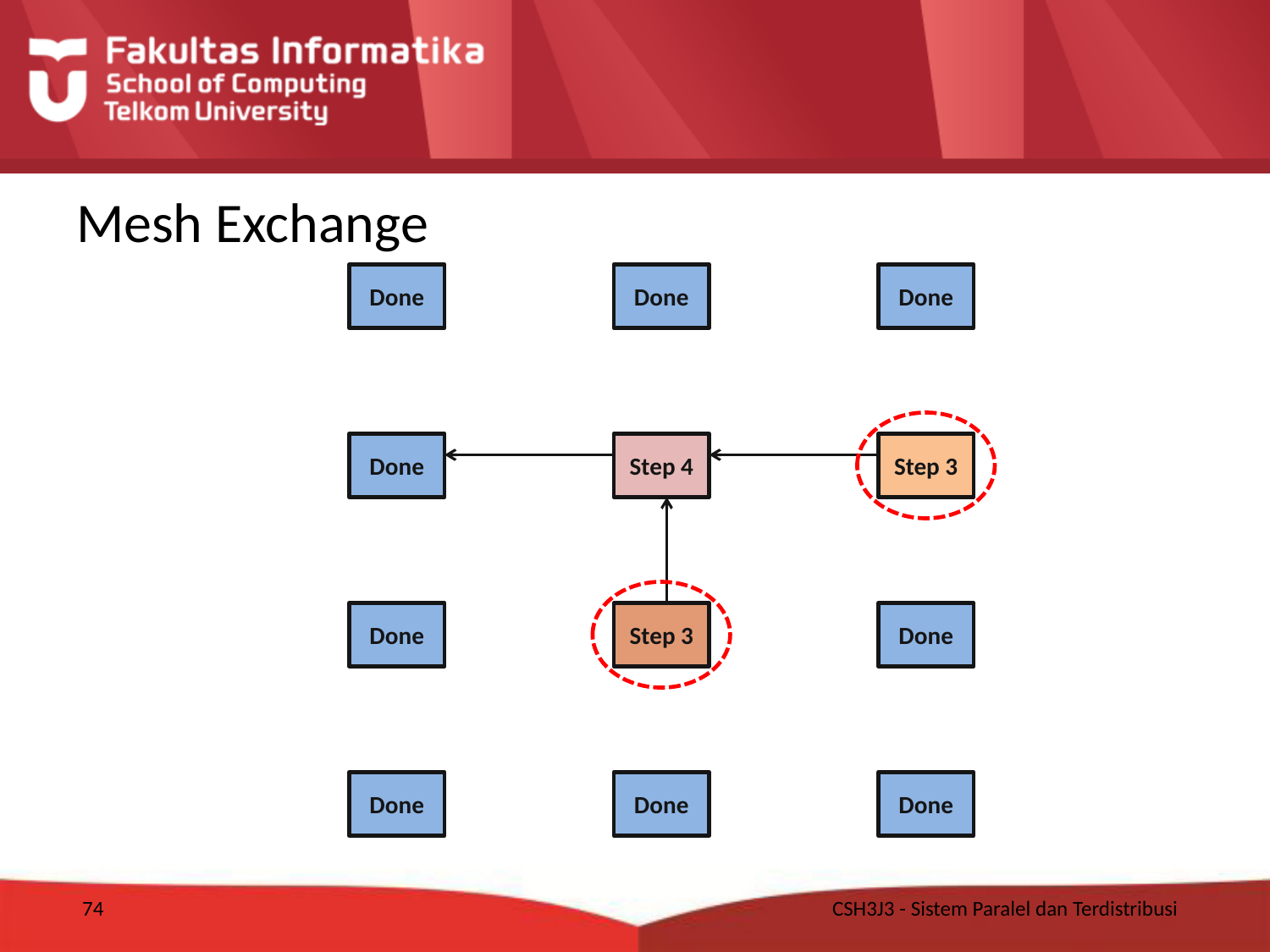

# Mesh Exchange
Done
Done
Done

Done
Step 4
Step 3

Done
Step 3
Done
Done
Done
Done
74
CSH3J3 - Sistem Paralel dan Terdistribusi